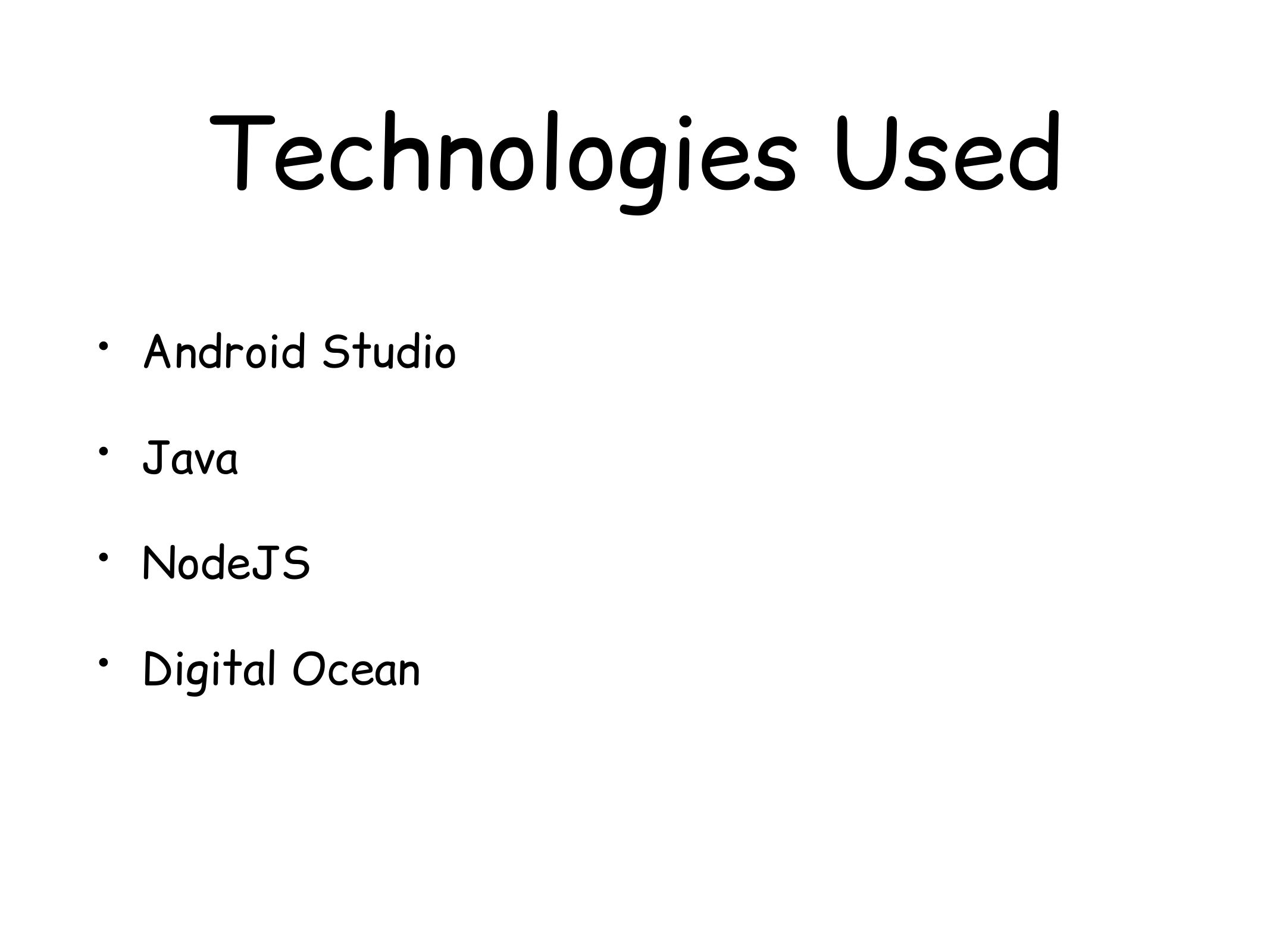

# Technologies Used
Android Studio
Java
NodeJS
Digital Ocean